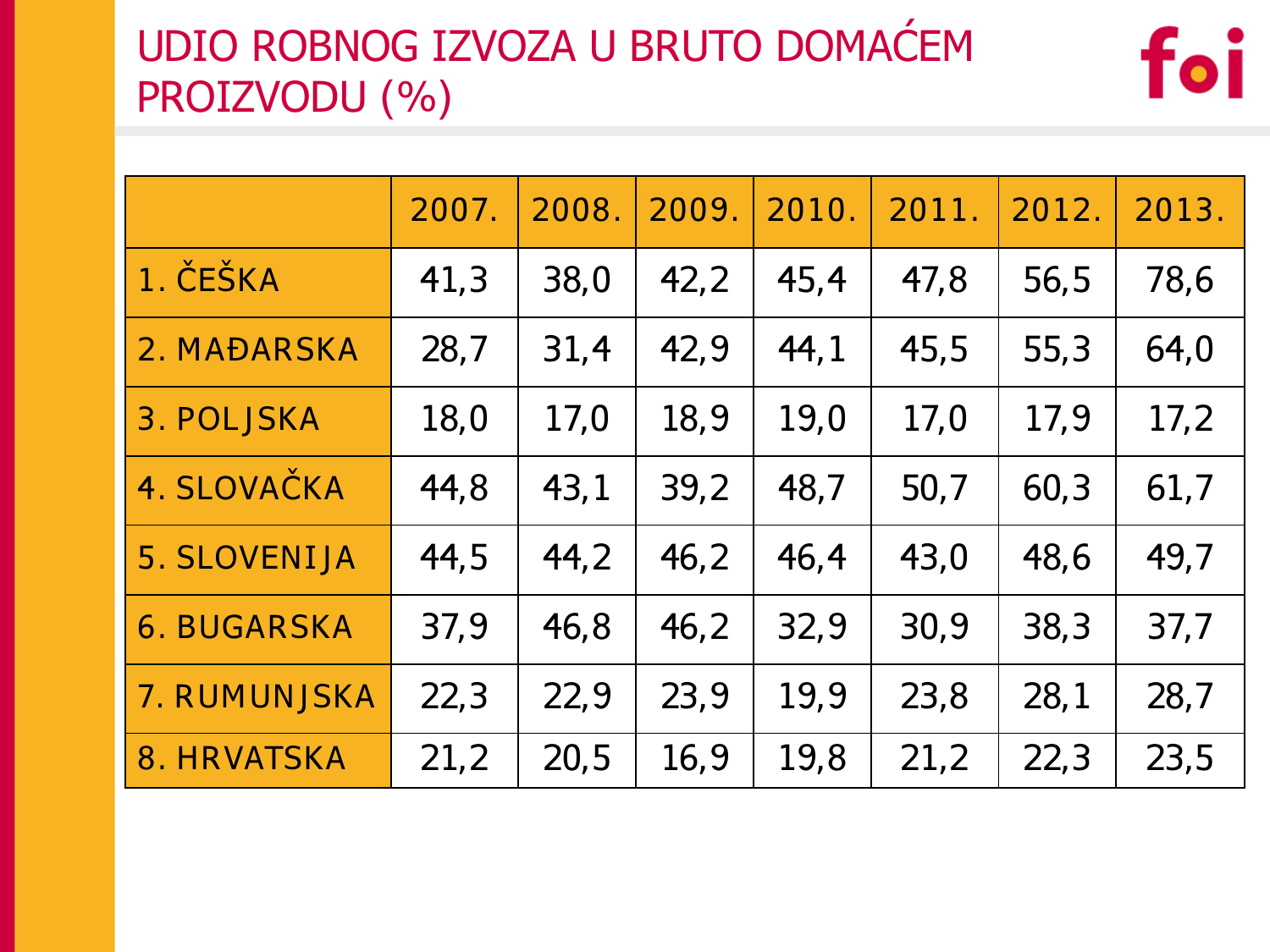

# UDIO ROBNOG IZVOZA U BRUTO DOMAĆEM PROIZVODU (%)
|  | 2007. | 2008. | 2009. | 2010. | 2011. | 2012. | 2013. |
| --- | --- | --- | --- | --- | --- | --- | --- |
| 1. ČEŠKA | 41,3 | 38,0 | 42,2 | 45,4 | 47,8 | 56,5 | 78,6 |
| 2. MAĐARSKA | 28,7 | 31,4 | 42,9 | 44,1 | 45,5 | 55,3 | 64,0 |
| 3. POLJSKA | 18,0 | 17,0 | 18,9 | 19,0 | 17,0 | 17,9 | 17,2 |
| 4. SLOVAČKA | 44,8 | 43,1 | 39,2 | 48,7 | 50,7 | 60,3 | 61,7 |
| 5. SLOVENIJA | 44,5 | 44,2 | 46,2 | 46,4 | 43,0 | 48,6 | 49,7 |
| 6. BUGARSKA | 37,9 | 46,8 | 46,2 | 32,9 | 30,9 | 38,3 | 37,7 |
| 7. RUMUNJSKA | 22,3 | 22,9 | 23,9 | 19,9 | 23,8 | 28,1 | 28,7 |
| 8. HRVATSKA | 21,2 | 20,5 | 16,9 | 19,8 | 21,2 | 22,3 | 23,5 |